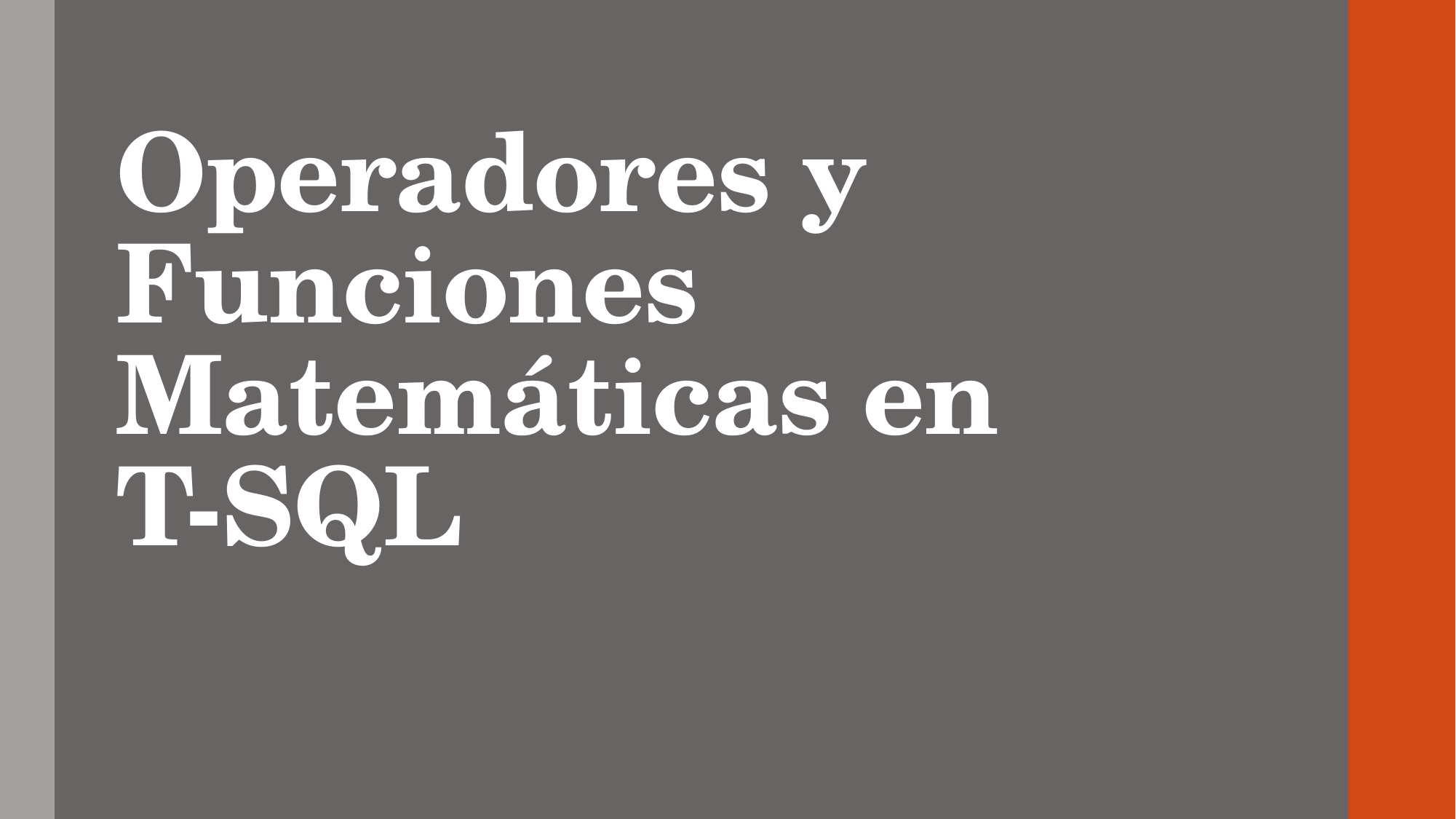

# Operadores y Funciones Matemáticas en T-SQL